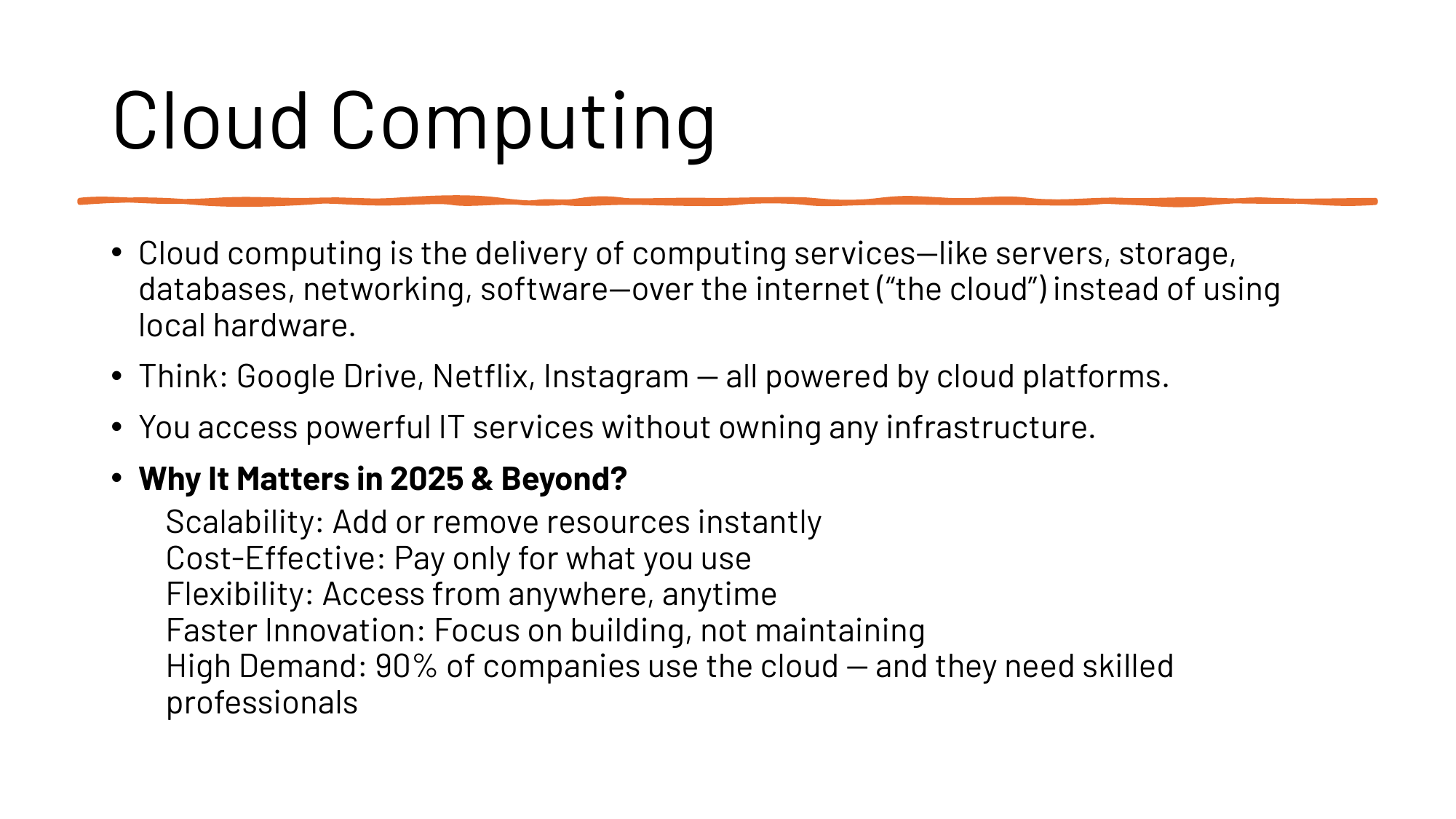

# Cloud Computing

Cloud computing is the delivery of computing services—like servers, storage, databases, networking, software—over the internet (“the cloud”) instead of using local hardware.
Think: Google Drive, Netflix, Instagram — all powered by cloud platforms.
You access powerful IT services without owning any infrastructure.
Why It Matters in 2025 & Beyond?
Scalability: Add or remove resources instantly
Cost-Effective: Pay only for what you use
Flexibility: Access from anywhere, anytime
Faster Innovation: Focus on building, not maintaining
High Demand: 90% of companies use the cloud — and they need skilled professionals